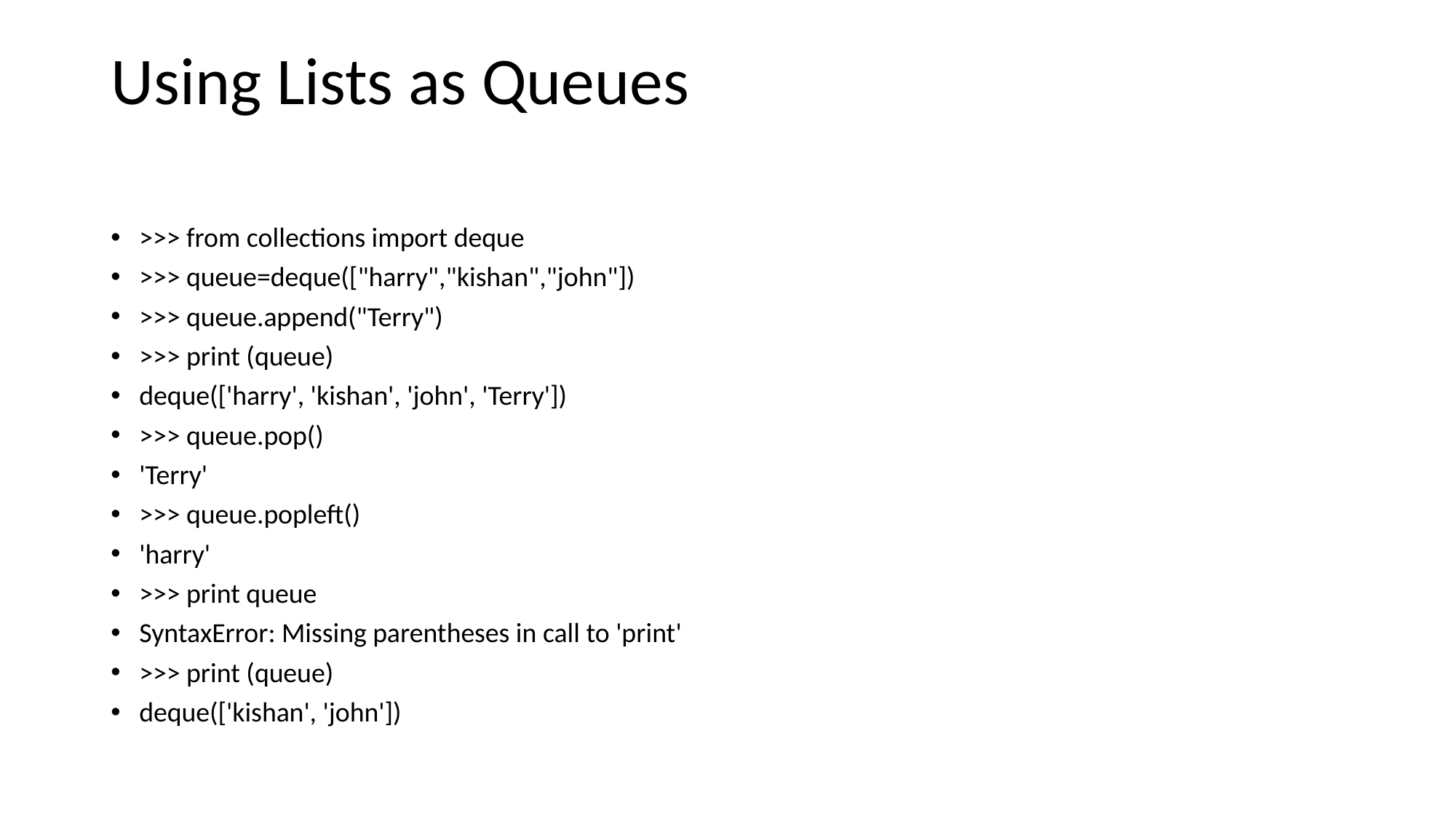

# Using Lists as Queues
>>> from collections import deque
>>> queue=deque(["harry","kishan","john"])
>>> queue.append("Terry")
>>> print (queue)
deque(['harry', 'kishan', 'john', 'Terry'])
>>> queue.pop()
'Terry'
>>> queue.popleft()
'harry'
>>> print queue
SyntaxError: Missing parentheses in call to 'print'
>>> print (queue)
deque(['kishan', 'john'])